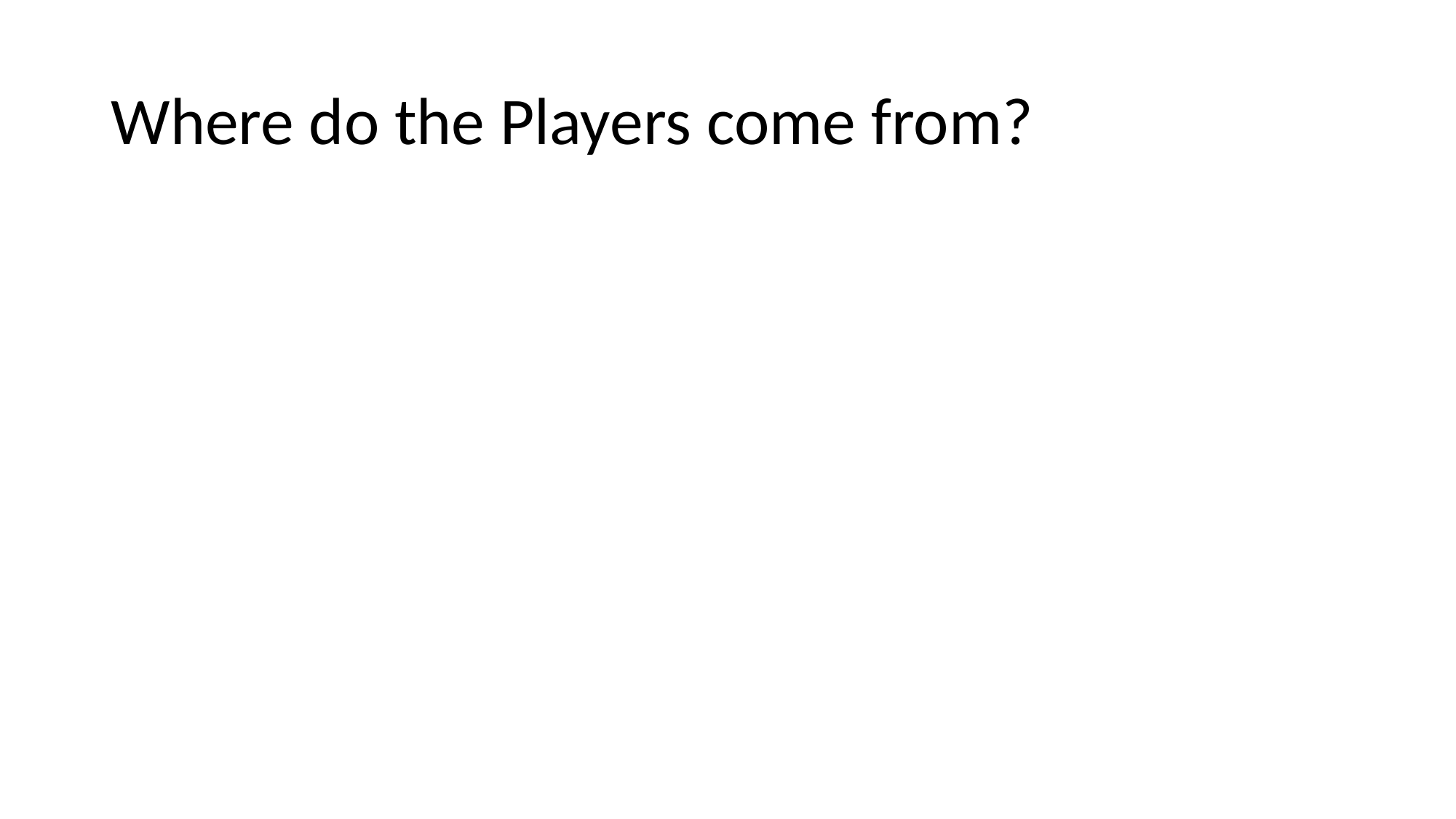

# Where do the Players come from?